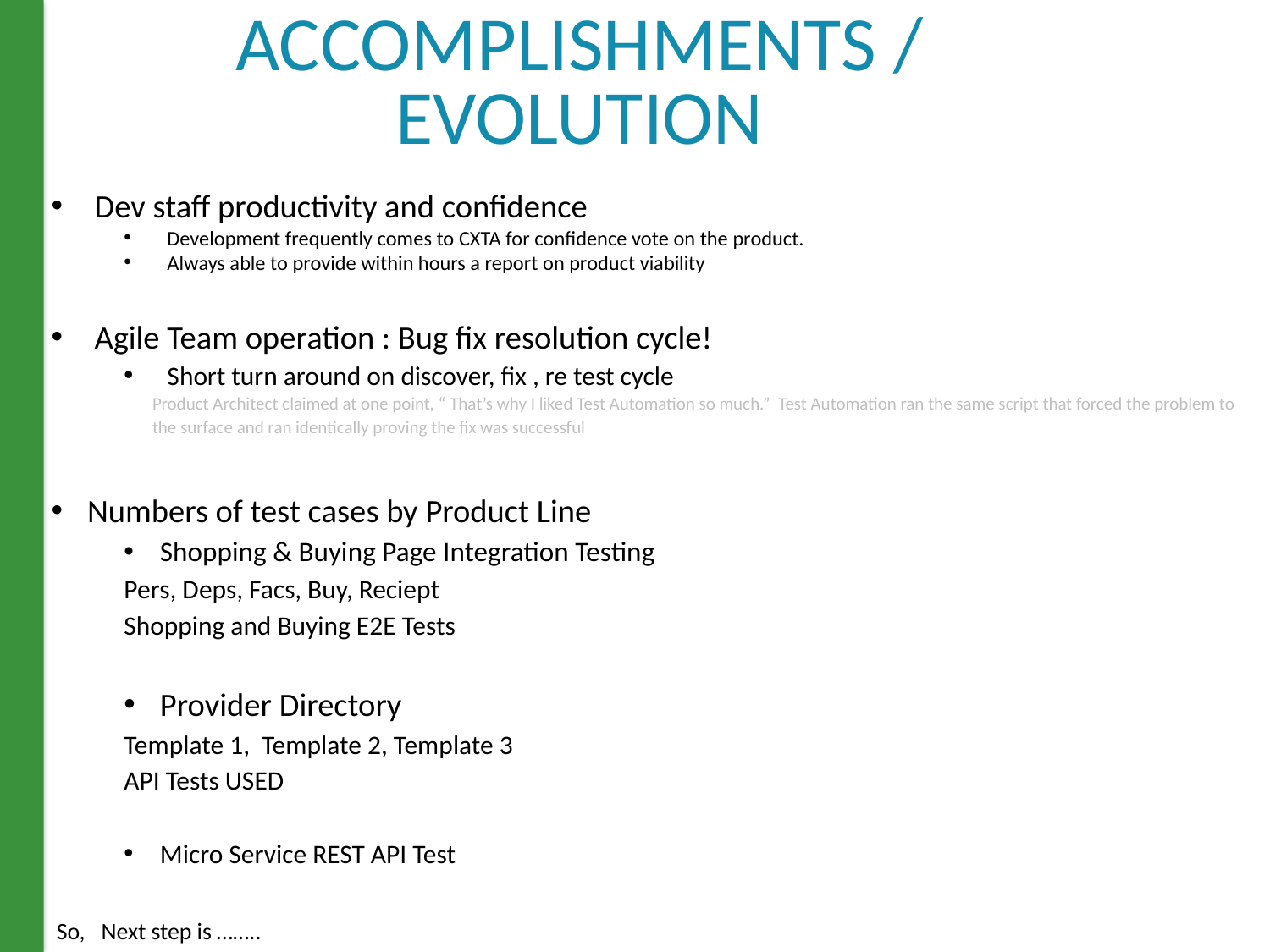

# ACCOMPLISHMENTS / EVOLUTION
Dev staff productivity and confidence
Development frequently comes to CXTA for confidence vote on the product.
Always able to provide within hours a report on product viability

Agile Team operation : Bug fix resolution cycle!
Short turn around on discover, fix , re test cycle
Product Architect claimed at one point, “ That’s why I liked Test Automation so much.”  Test Automation ran the same script that forced the problem to the surface and ran identically proving the fix was successful

Numbers of test cases by Product Line
Shopping & Buying Page Integration Testing
Pers, Deps, Facs, Buy, Reciept
Shopping and Buying E2E Tests

Provider Directory
Template 1,  Template 2, Template 3
API Tests USED

Micro Service REST API Test

 So,   Next step is ……..